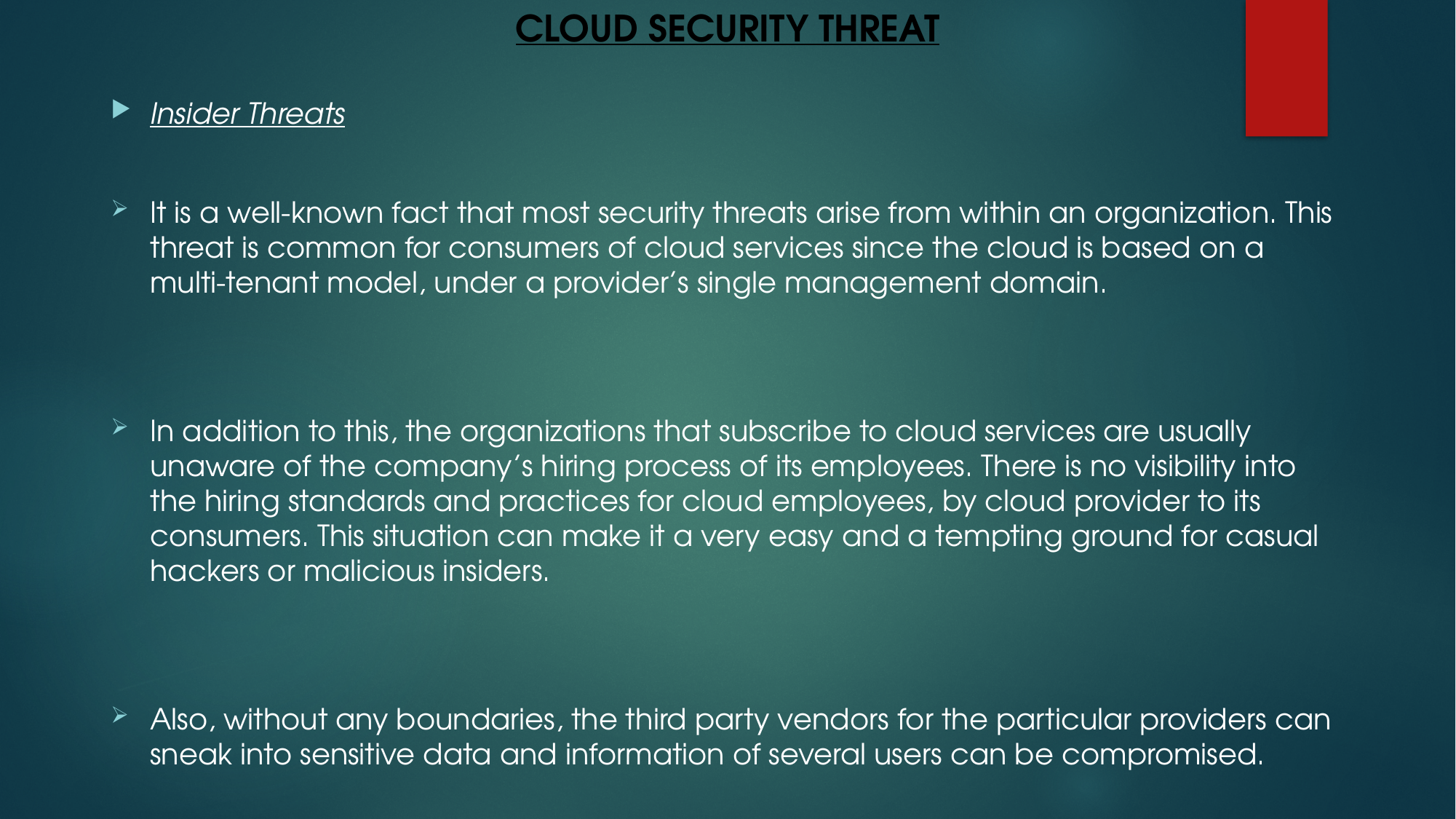

# CLOUD SECURITY THREAT
Insider Threats

It is a well-known fact that most security threats arise from within an organization. This threat is common for consumers of cloud services since the cloud is based on a multi-tenant model, under a provider’s single management domain.

In addition to this, the organizations that subscribe to cloud services are usually unaware of the company’s hiring process of its employees. There is no visibility into the hiring standards and practices for cloud employees, by cloud provider to its consumers. This situation can make it a very easy and a tempting ground for casual hackers or malicious insiders.

Also, without any boundaries, the third party vendors for the particular providers can sneak into sensitive data and information of several users can be compromised.